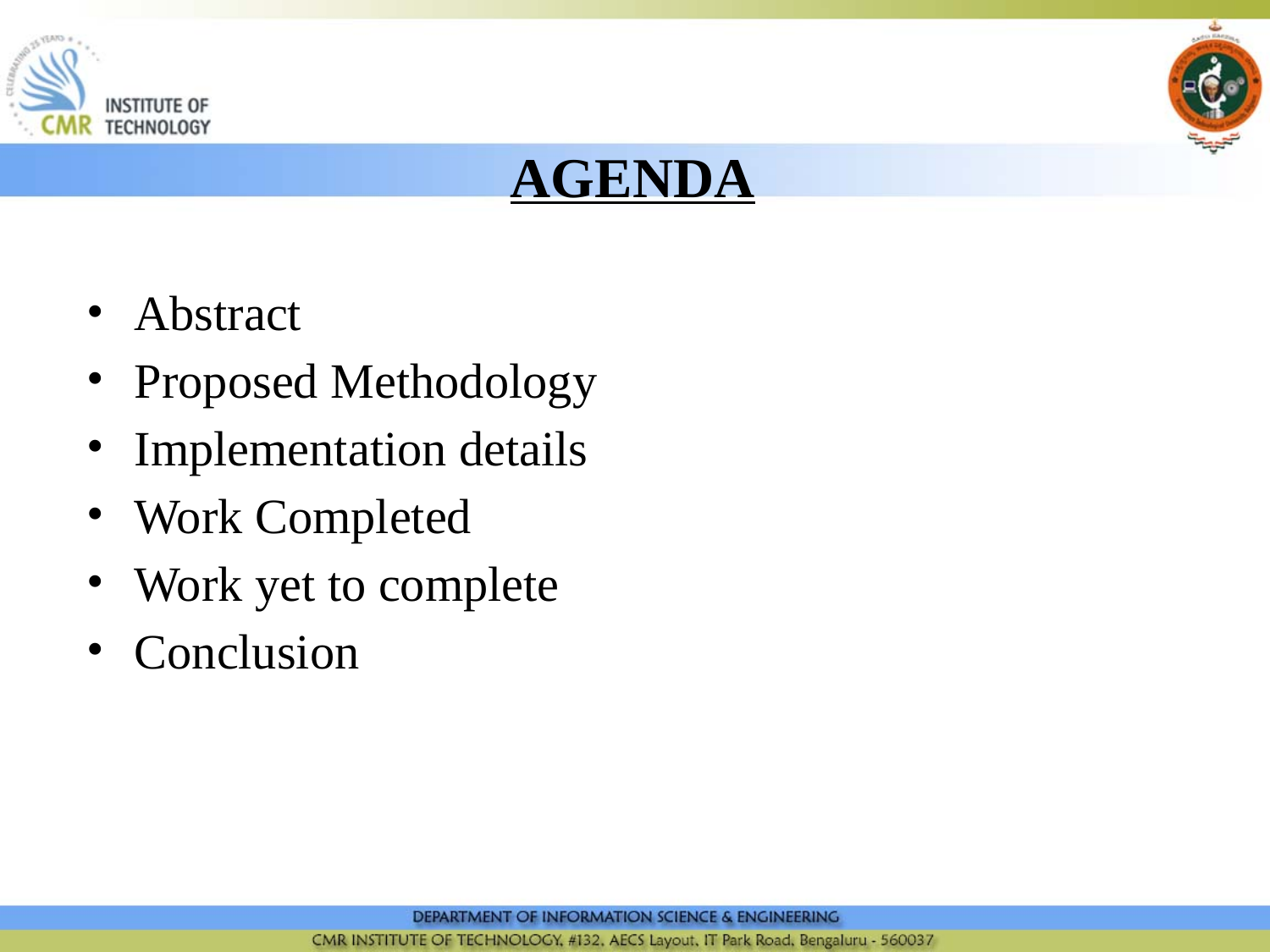

# AGENDA
Abstract
Proposed Methodology
Implementation details
Work Completed
Work yet to complete
Conclusion